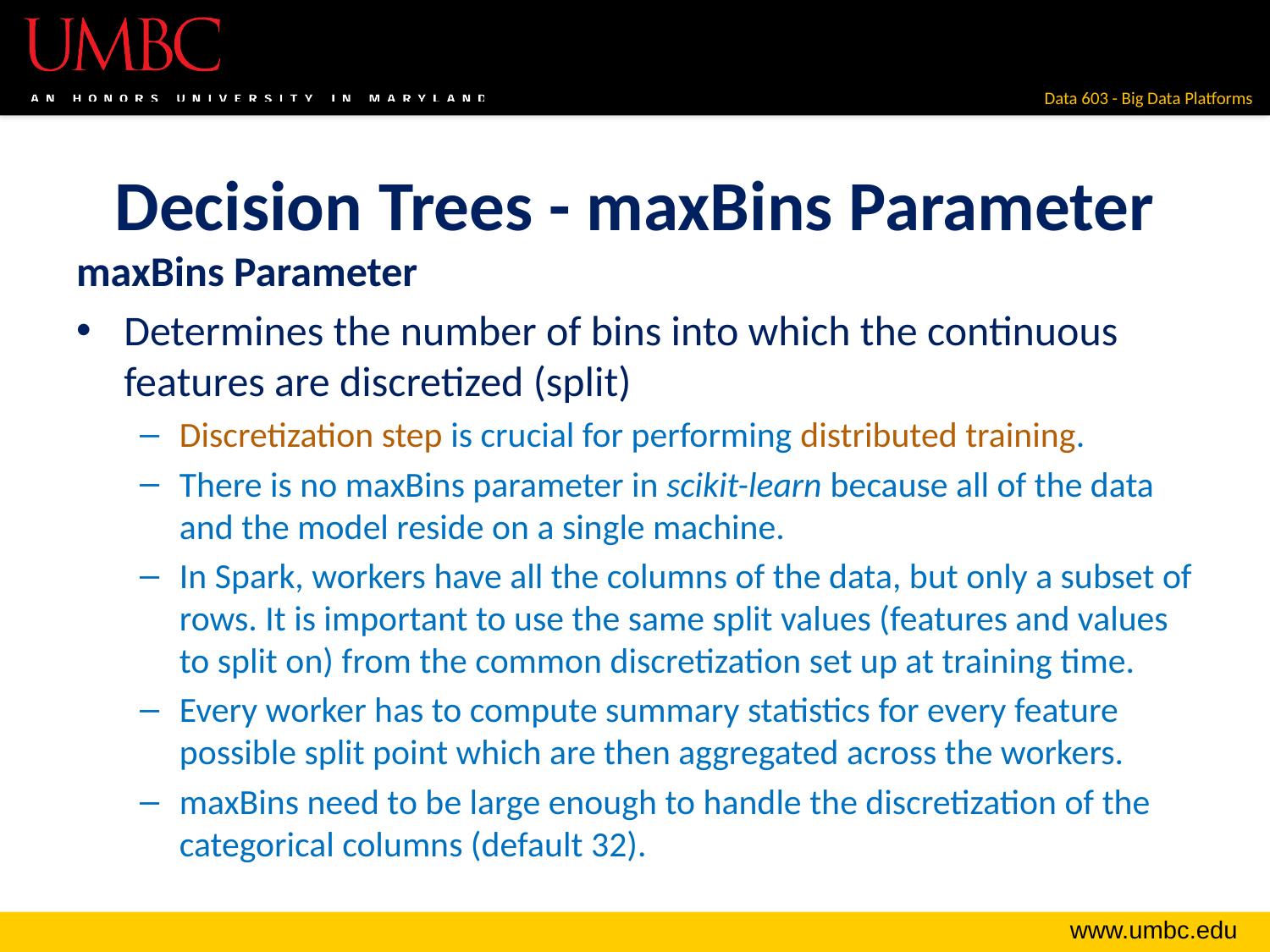

# Decision Trees - maxBins Parameter
maxBins Parameter
Determines the number of bins into which the continuous features are discretized (split)
Discretization step is crucial for performing distributed training.
There is no maxBins parameter in scikit-learn because all of the data and the model reside on a single machine.
In Spark, workers have all the columns of the data, but only a subset of rows. It is important to use the same split values (features and values to split on) from the common discretization set up at training time.
Every worker has to compute summary statistics for every feature possible split point which are then aggregated across the workers.
maxBins need to be large enough to handle the discretization of the categorical columns (default 32).